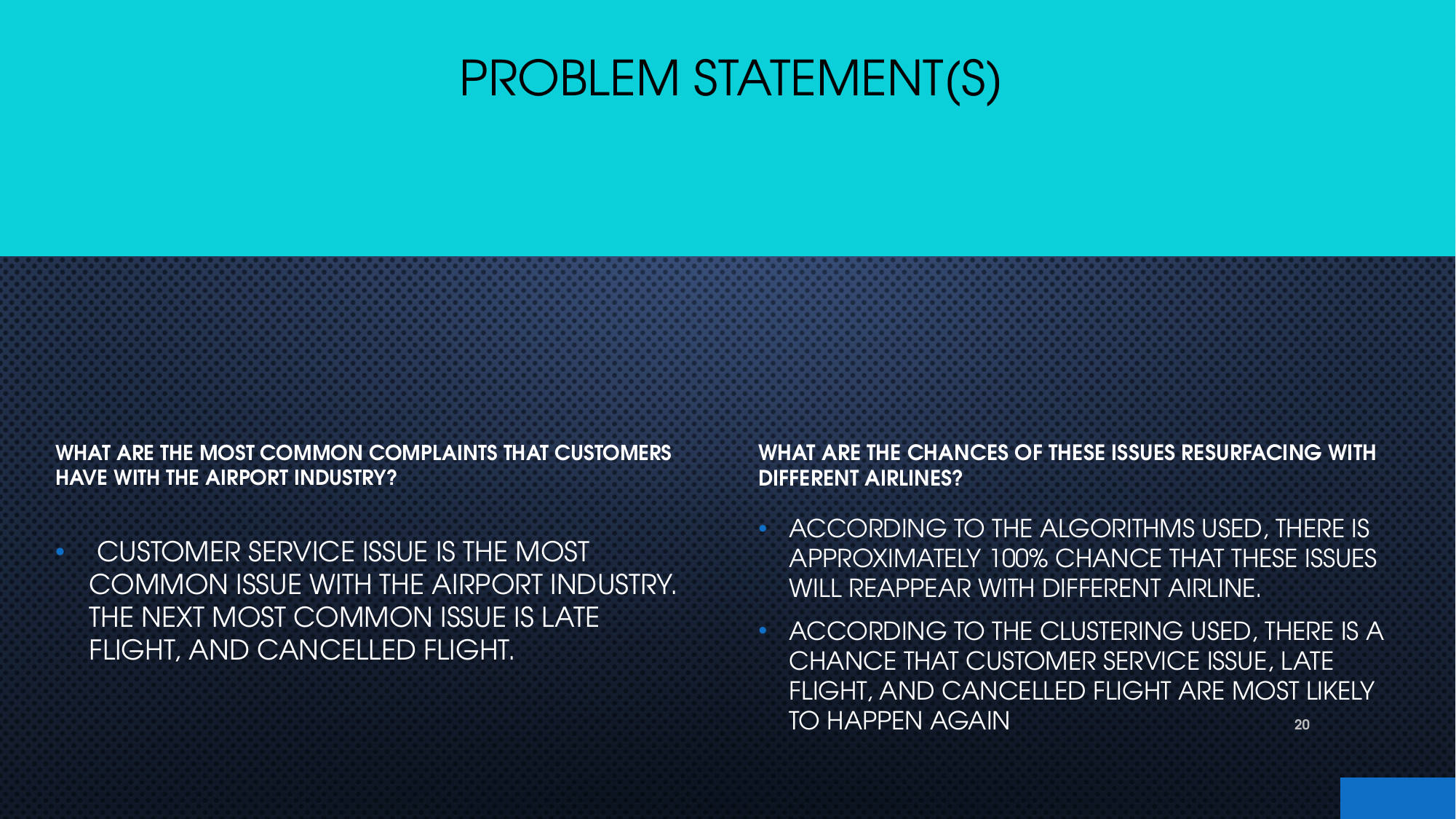

# Problem statement(s)
What are the most common complaints that customers have with the airport industry?

What are the chances of these issues resurfacing with different airlines?

 Customer Service issue is the most common issue with the airport industry. The next most common Issue is Late Flight, and cancelled flight.

According to the algorithms used, There is approximately 100% chance that these issues will reappear with different airline.
According to the clustering used, there is a chance that customer service issue, late flight, and cancelled flight are most likely to happen again
20